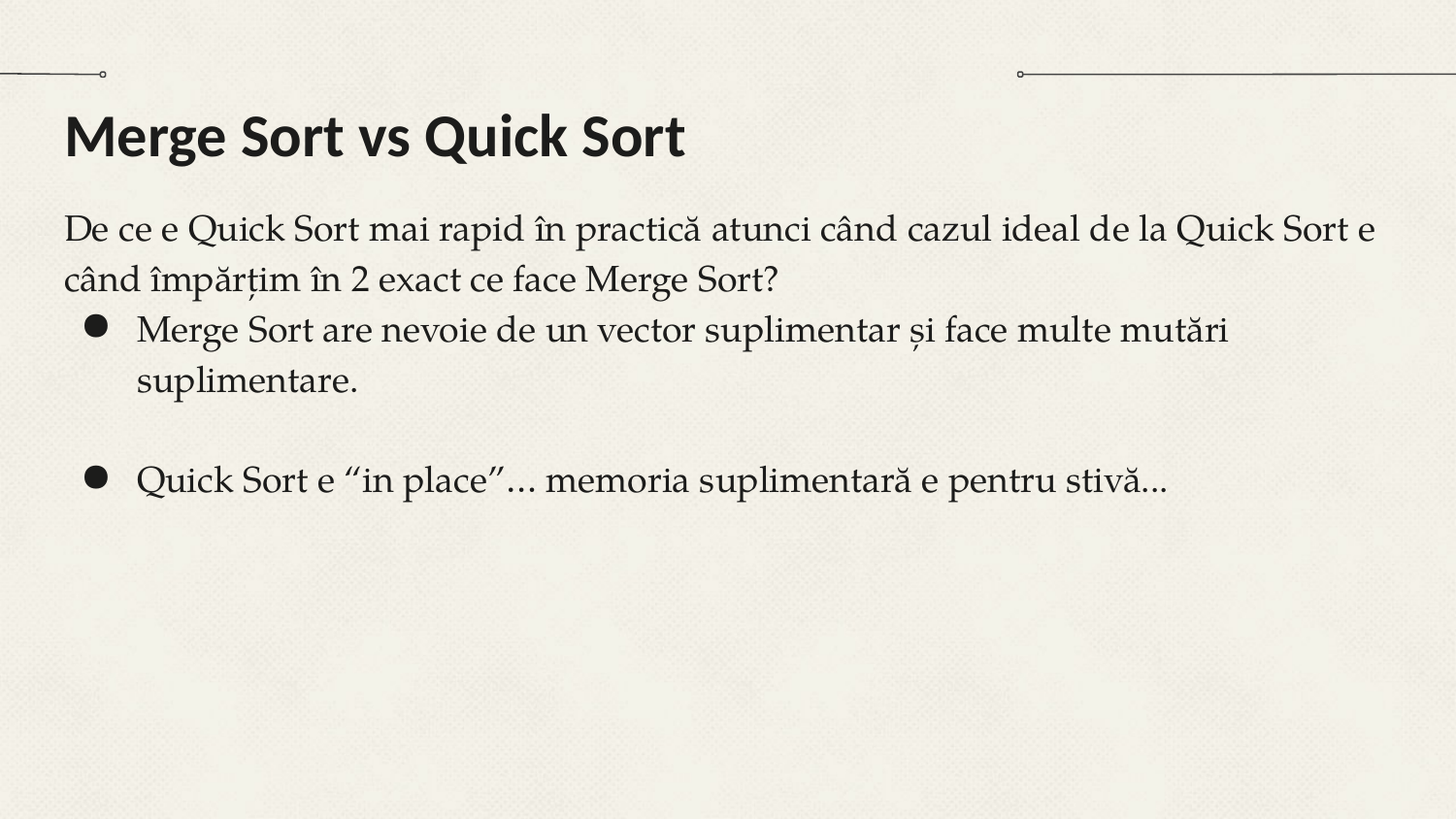

# Merge Sort vs Quick Sort
De ce e Quick Sort mai rapid în practică atunci când cazul ideal de la Quick Sort e când împărțim în 2 exact ce face Merge Sort?
Merge Sort are nevoie de un vector suplimentar și face multe mutări suplimentare.
Quick Sort e “in place”… memoria suplimentară e pentru stivă...